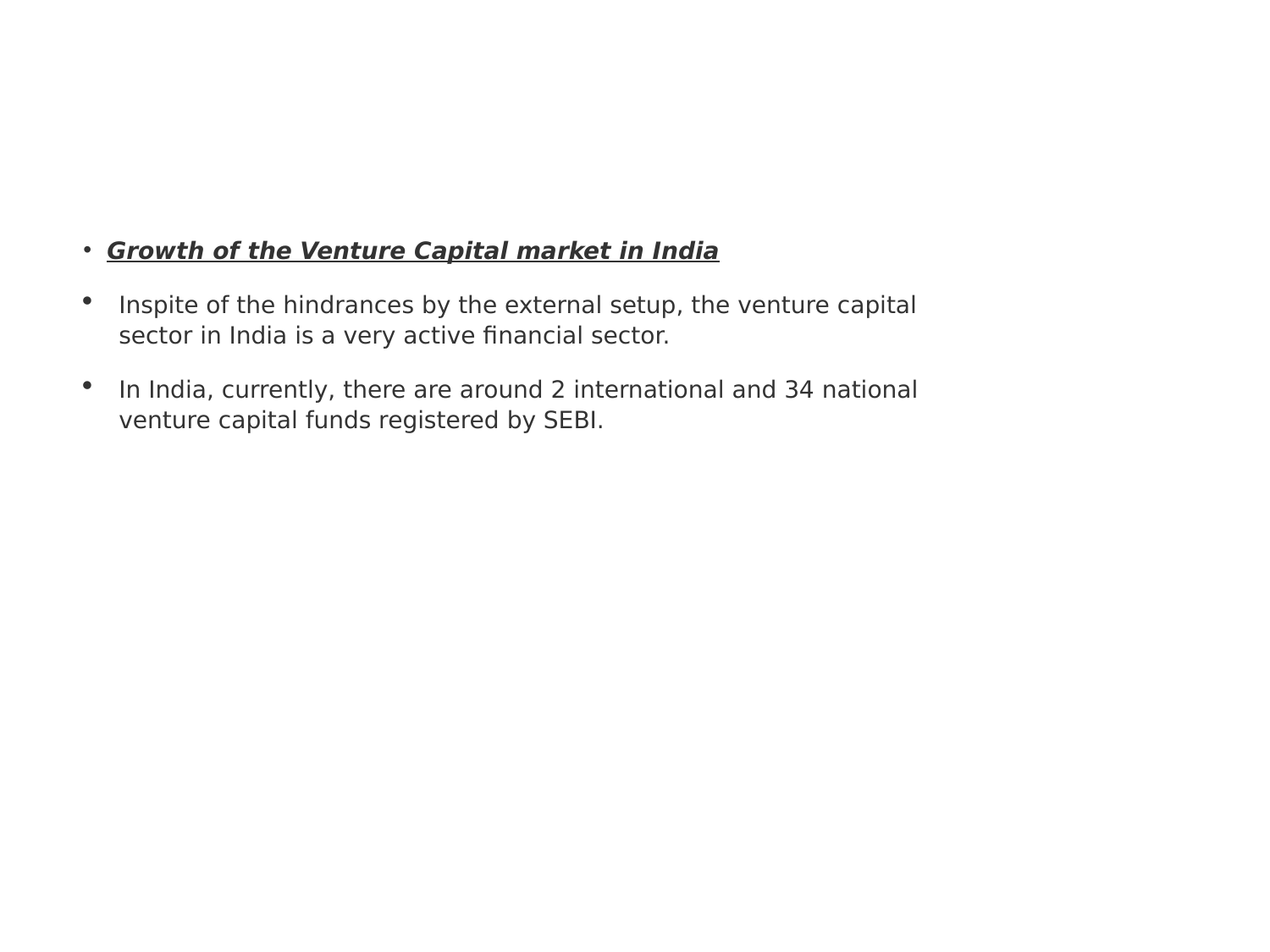

Growth of the Venture Capital market in India
Inspite of the hindrances by the external setup, the venture capital sector in India is a very active financial sector.
In India, currently, there are around 2 international and 34 national venture capital funds registered by SEBI.